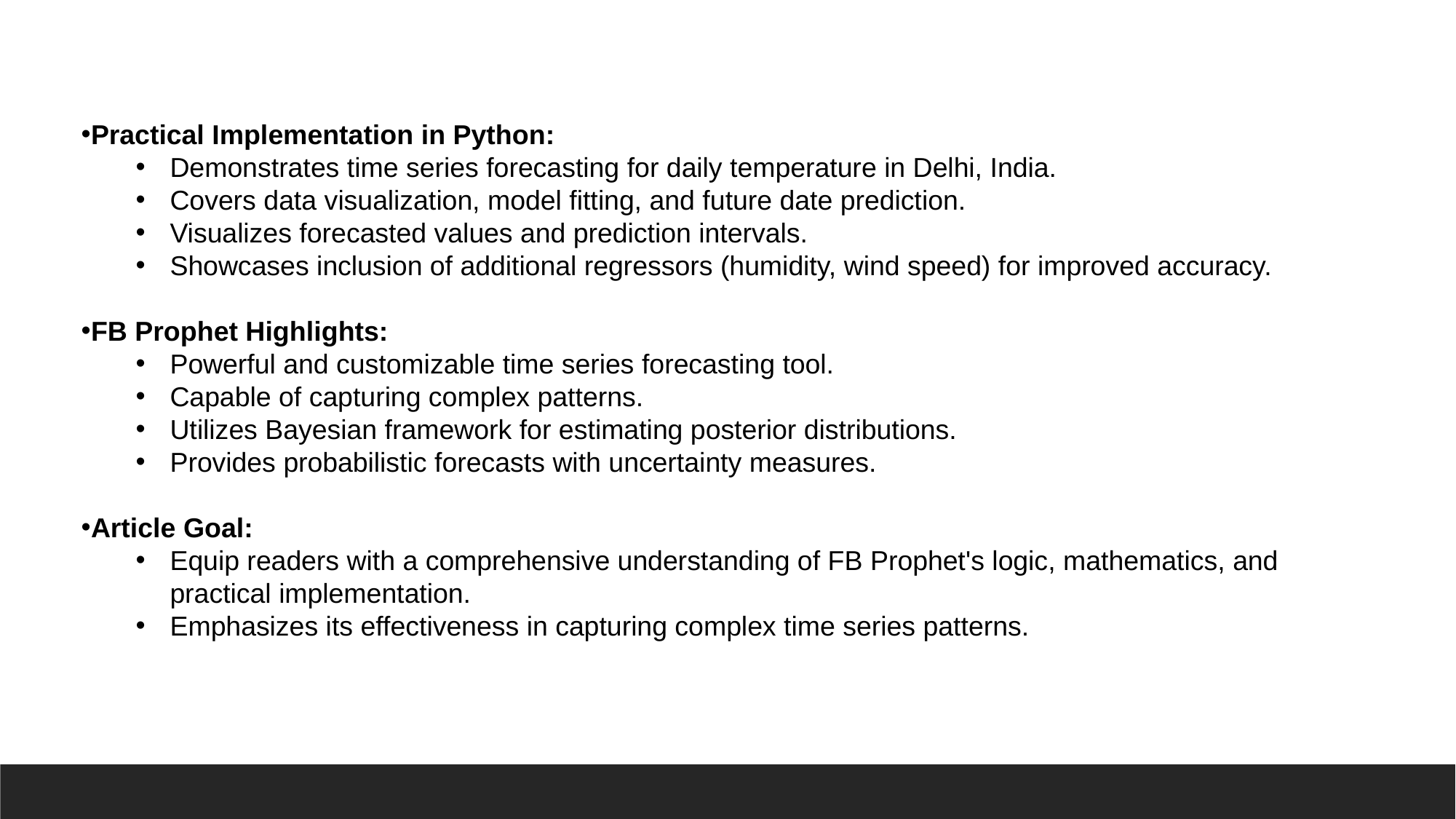

Practical Implementation in Python:
Demonstrates time series forecasting for daily temperature in Delhi, India.
Covers data visualization, model fitting, and future date prediction.
Visualizes forecasted values and prediction intervals.
Showcases inclusion of additional regressors (humidity, wind speed) for improved accuracy.

FB Prophet Highlights:
Powerful and customizable time series forecasting tool.
Capable of capturing complex patterns.
Utilizes Bayesian framework for estimating posterior distributions.
Provides probabilistic forecasts with uncertainty measures.

Article Goal:
Equip readers with a comprehensive understanding of FB Prophet's logic, mathematics, and practical implementation.
Emphasizes its effectiveness in capturing complex time series patterns.